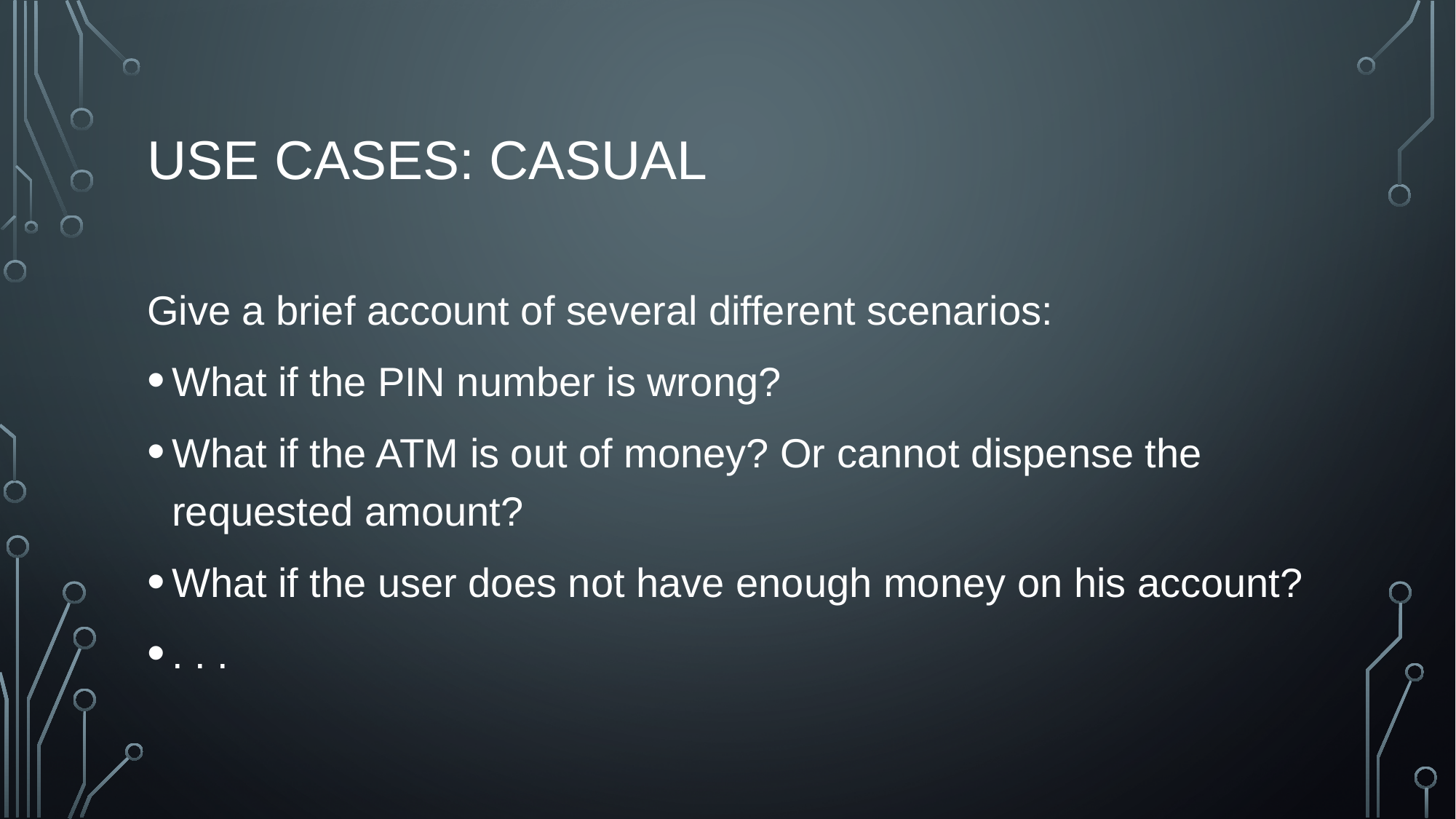

# Use cases: casual
Give a brief account of several different scenarios:
What if the PIN number is wrong?
What if the ATM is out of money? Or cannot dispense the requested amount?
What if the user does not have enough money on his account?
. . .